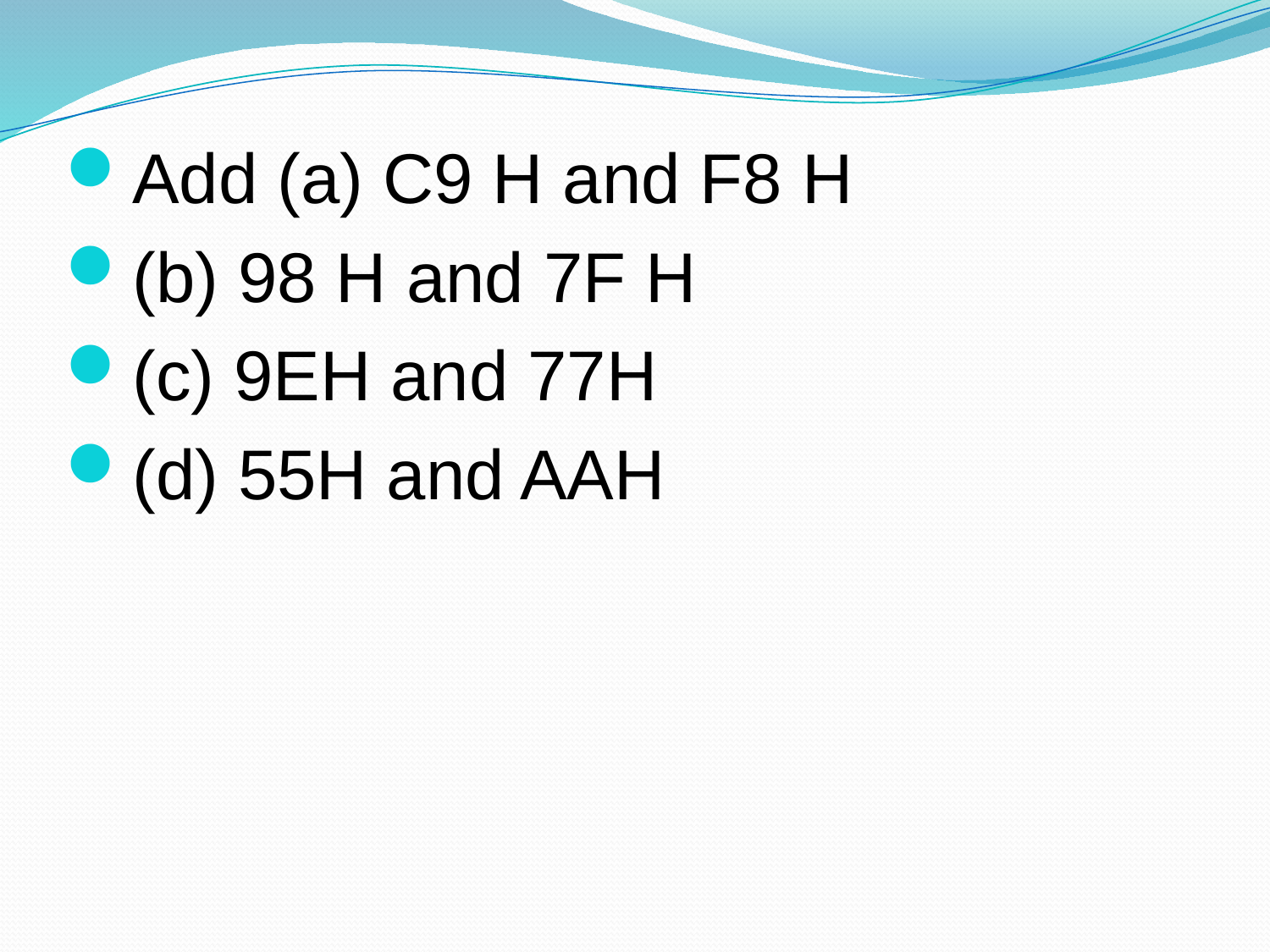

Add (a) C9 H and F8 H
(b) 98 H and 7F H
(c) 9EH and 77H
(d) 55H and AAH